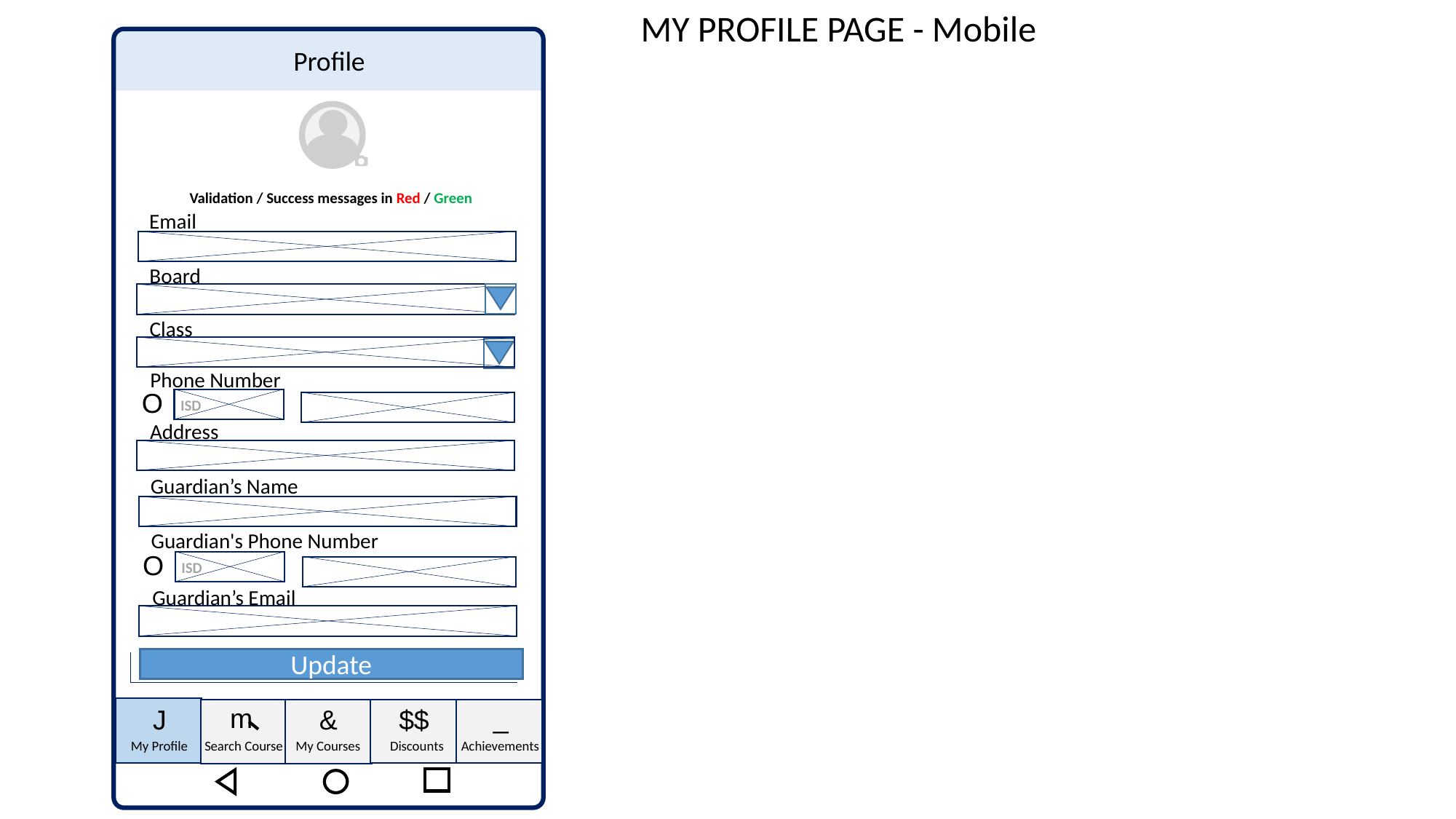

MY PROFILE PAGE - Mobile

Profile

Validation / Success messages in Red / Green
Email

Board

Class

Phone Number

O

ISD

Address
Guardian’s Name

Guardian's Phone Number

O

ISD

Guardian’s Email
Update
m
_
J
&
$$

My Profile
Search Course
Discounts
Achievements
My Courses